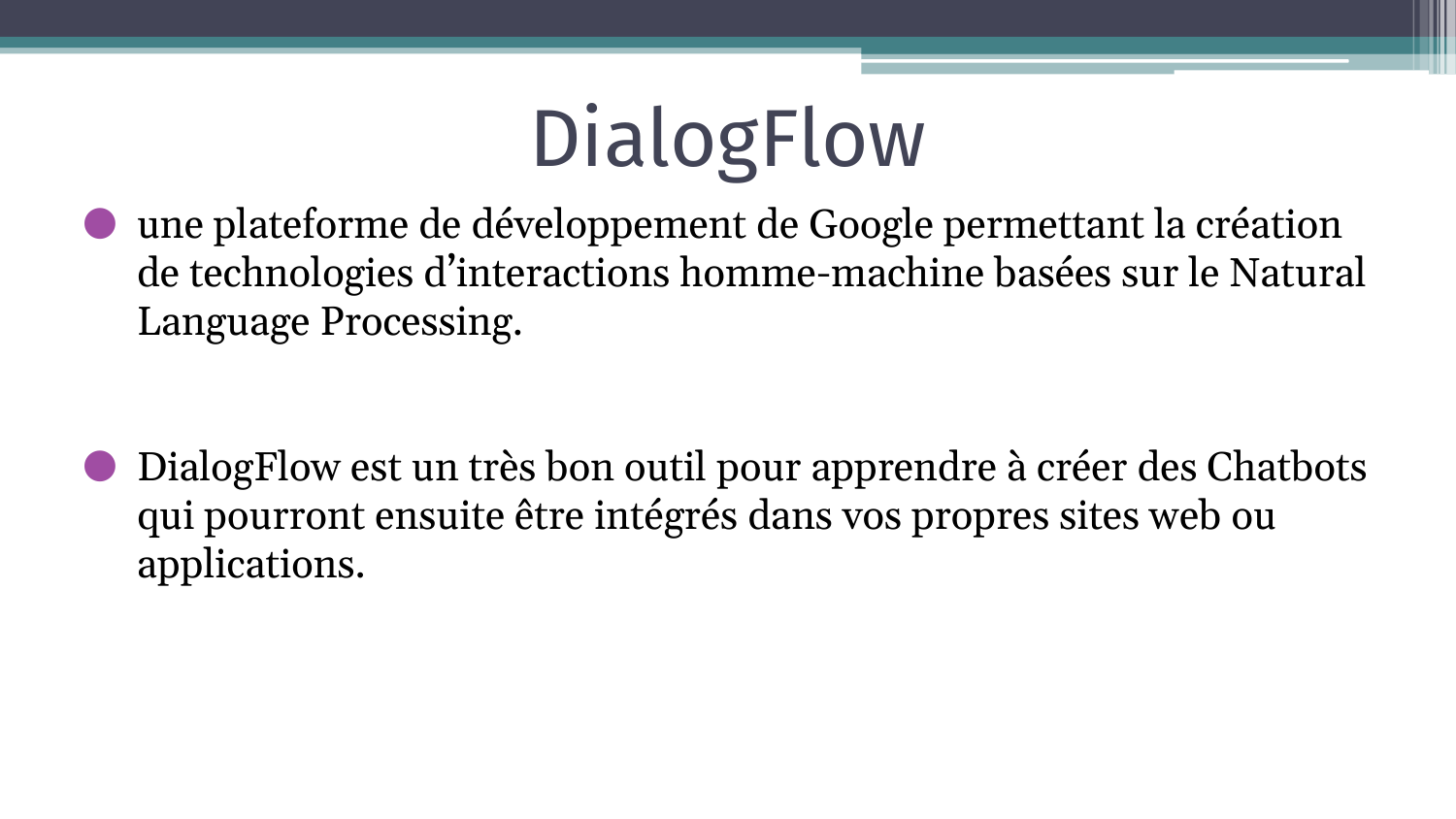

# DialogFlow
une plateforme de développement de Google permettant la création de technologies d’interactions homme-machine basées sur le Natural Language Processing.

DialogFlow est un très bon outil pour apprendre à créer des Chatbots qui pourront ensuite être intégrés dans vos propres sites web ou applications.